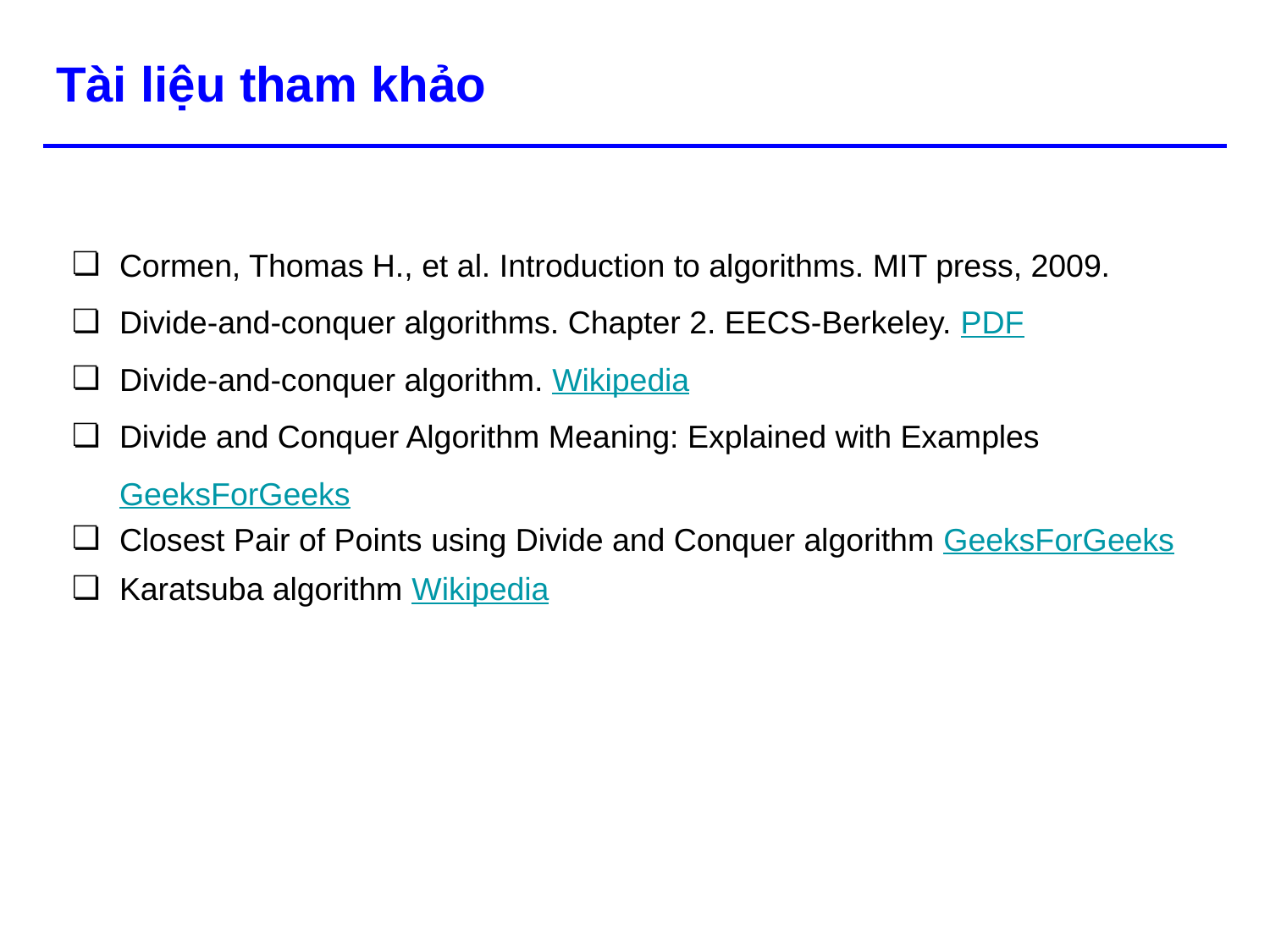

# Tài liệu tham khảo
Cormen, Thomas H., et al. Introduction to algorithms. MIT press, 2009.
Divide-and-conquer algorithms. Chapter 2. EECS-Berkeley. PDF
Divide-and-conquer algorithm. Wikipedia
Divide and Conquer Algorithm Meaning: Explained with Examples GeeksForGeeks
Closest Pair of Points using Divide and Conquer algorithm GeeksForGeeks
Karatsuba algorithm Wikipedia